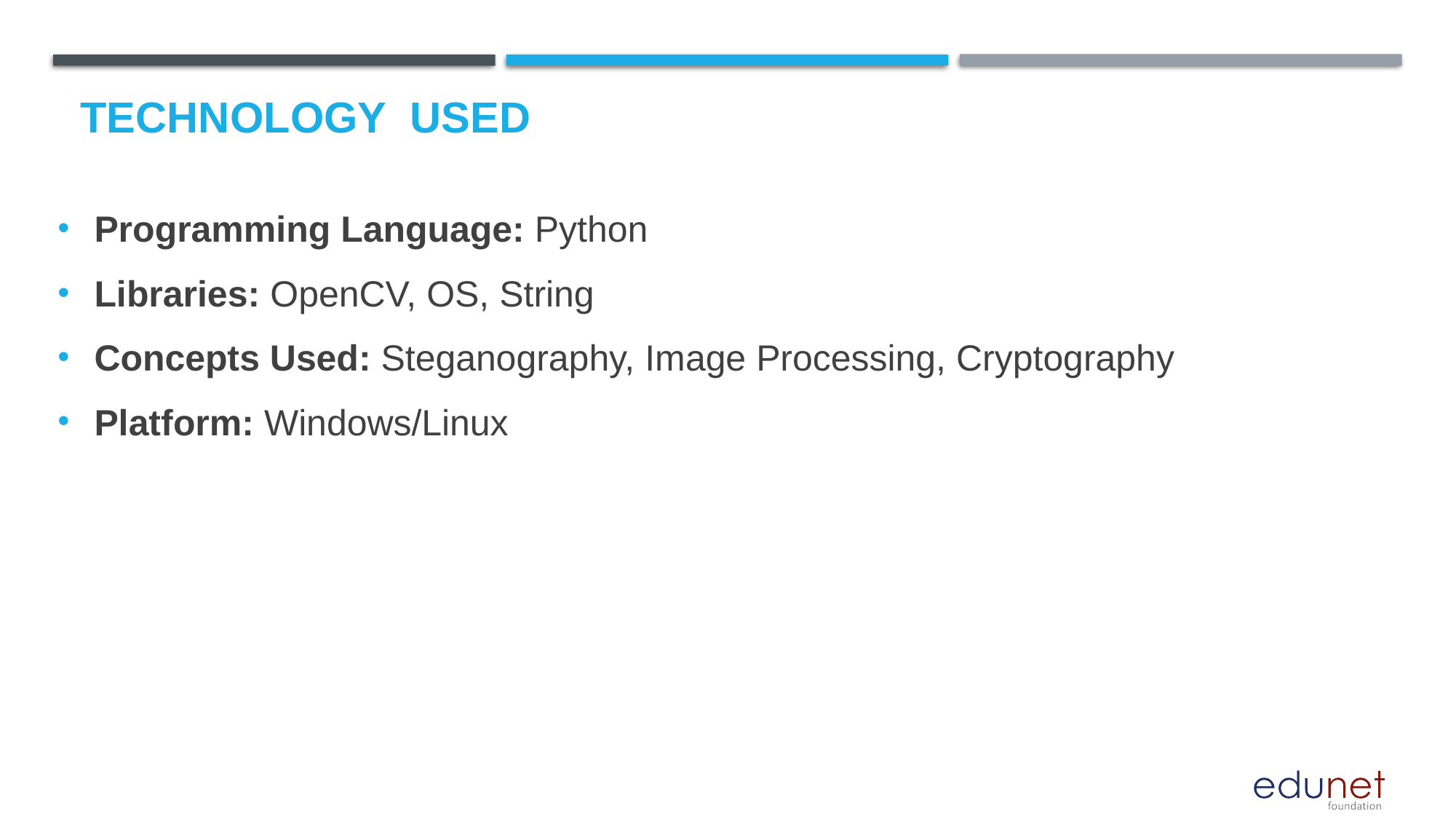

# Technology  used
Programming Language: Python
Libraries: OpenCV, OS, String
Concepts Used: Steganography, Image Processing, Cryptography
Platform: Windows/Linux